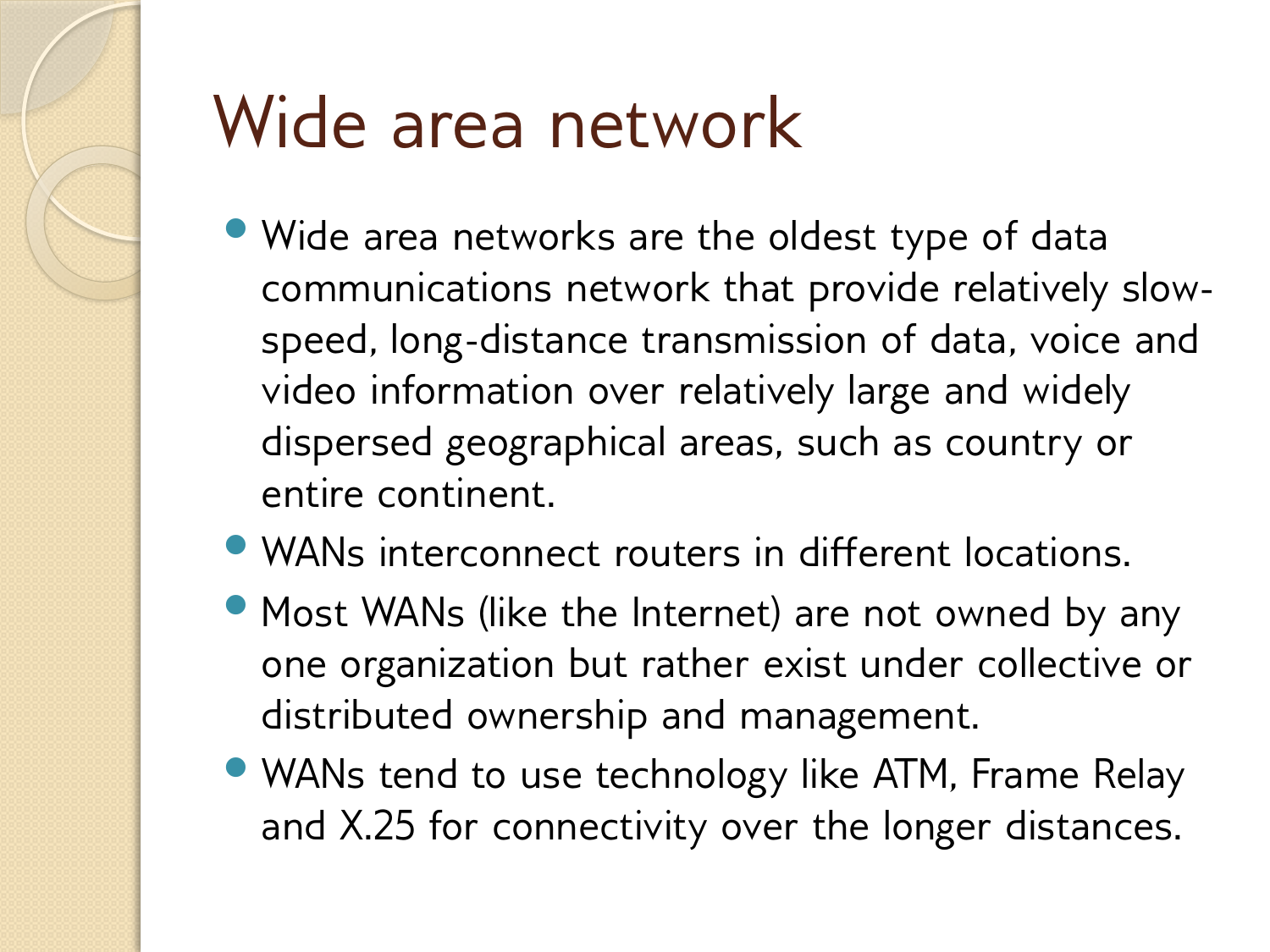

# Wide area network
Wide area networks are the oldest type of data communications network that provide relatively slow-speed, long-distance transmission of data, voice and video information over relatively large and widely dispersed geographical areas, such as country or entire continent.
WANs interconnect routers in different locations.
Most WANs (like the Internet) are not owned by any one organization but rather exist under collective or distributed ownership and management.
WANs tend to use technology like ATM, Frame Relay and X.25 for connectivity over the longer distances.